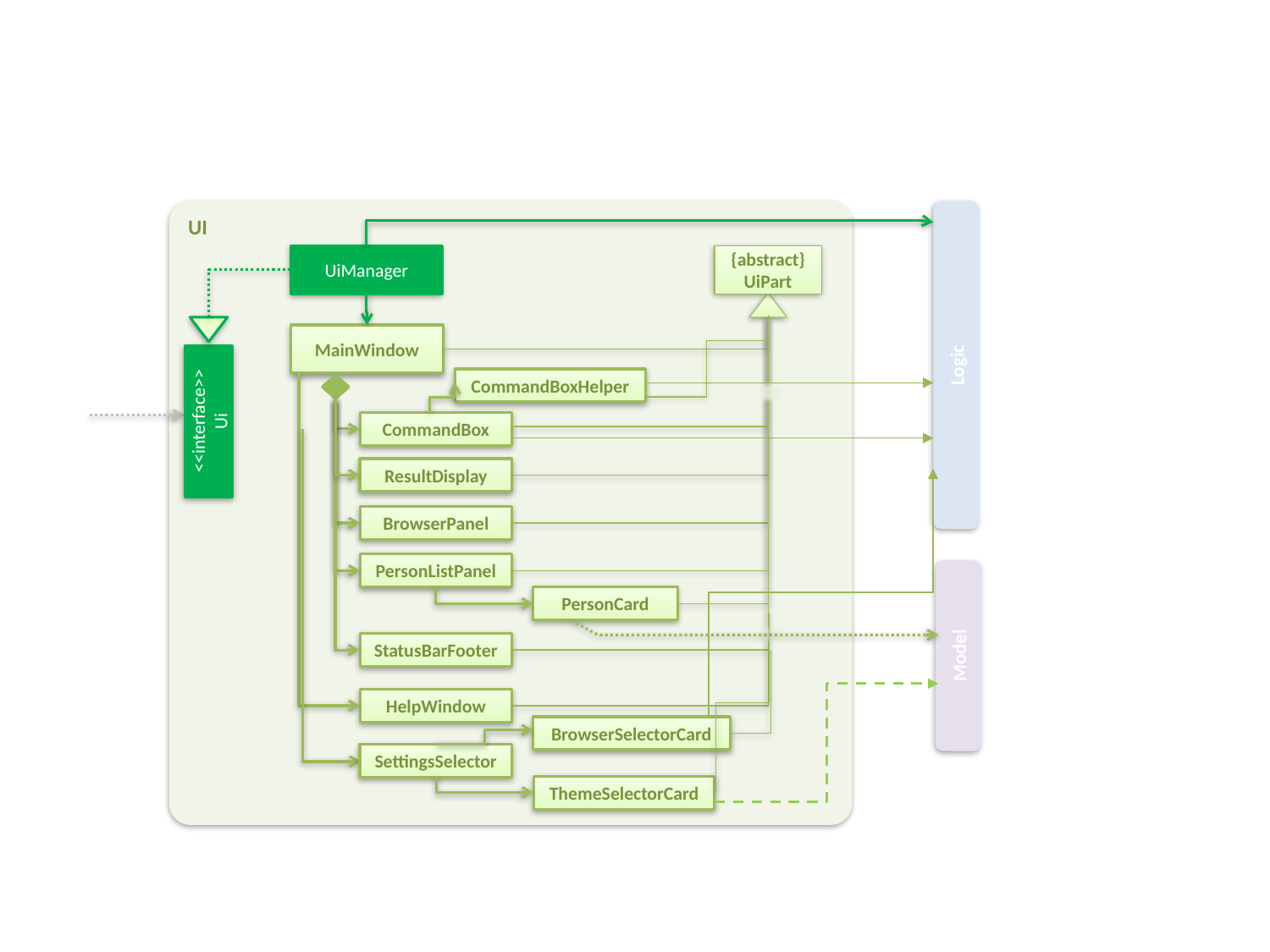

UI
UiManager
{abstract}
UiPart

MainWindow
Logic
CommandBoxHelper

<<interface>>
Ui
CommandBox
ResultDisplay
BrowserPanel
PersonListPanel
PersonCard

Model
StatusBarFooter
HelpWindow
BrowserSelectorCard
SettingsSelector
ThemeSelectorCard